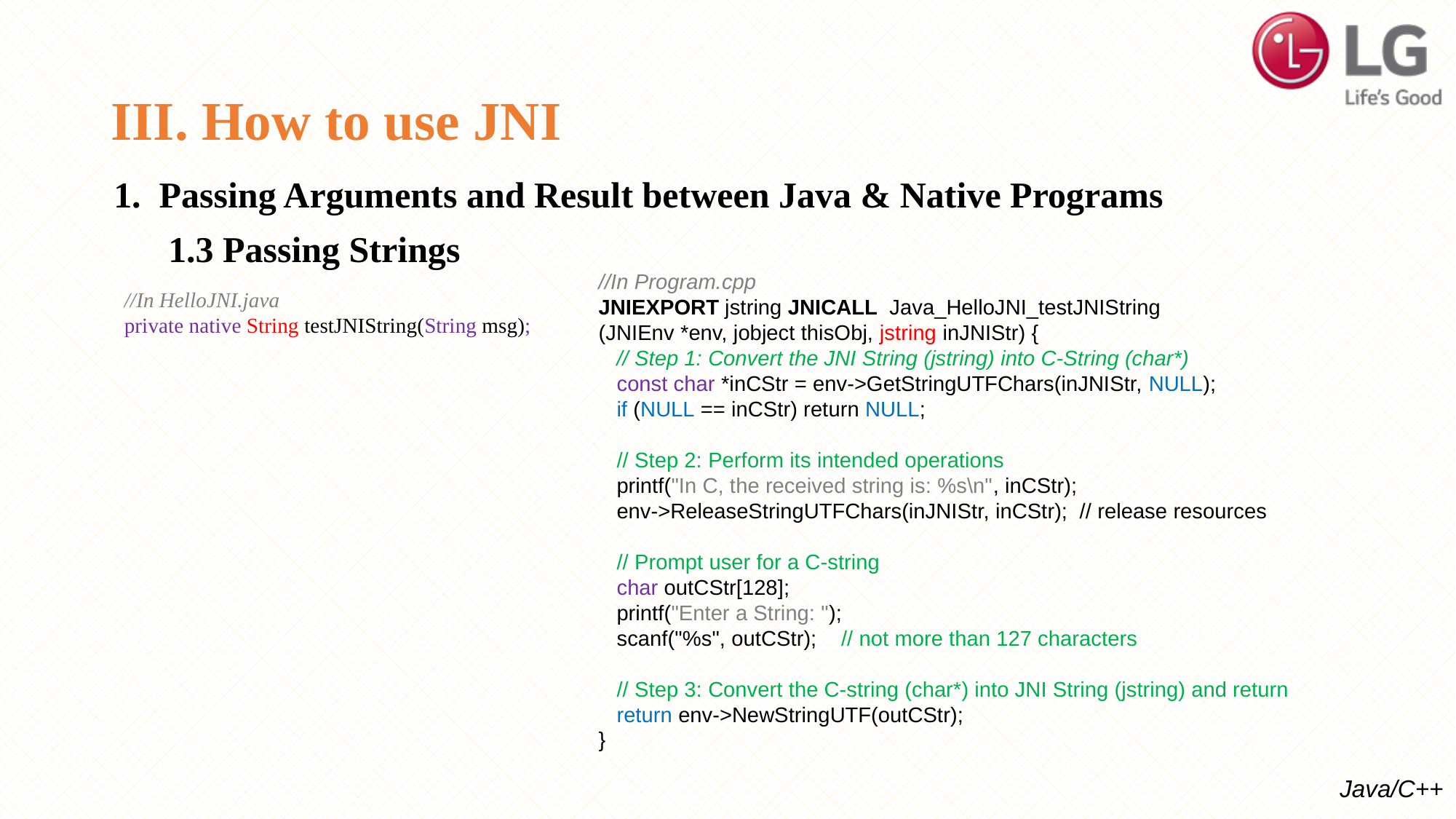

# III. How to use JNI
1.  Passing Arguments and Result between Java & Native Programs
      1.3 Passing Strings

//In Program.cpp
JNIEXPORT jstring JNICALL  Java_HelloJNI_testJNIString
(JNIEnv *env, jobject thisObj, jstring inJNIStr) {
   // Step 1: Convert the JNI String (jstring) into C-String (char*)
   const char *inCStr = env->GetStringUTFChars(inJNIStr, NULL);
   if (NULL == inCStr) return NULL;

   // Step 2: Perform its intended operations
   printf("In C, the received string is: %s\n", inCStr);
   env->ReleaseStringUTFChars(inJNIStr, inCStr);  // release resources

   // Prompt user for a C-string
   char outCStr[128];
   printf("Enter a String: ");
   scanf("%s", outCStr);    // not more than 127 characters

   // Step 3: Convert the C-string (char*) into JNI String (jstring) and return
   return env->NewStringUTF(outCStr);
}
//In HelloJNI.java
private native String testJNIString(String msg);